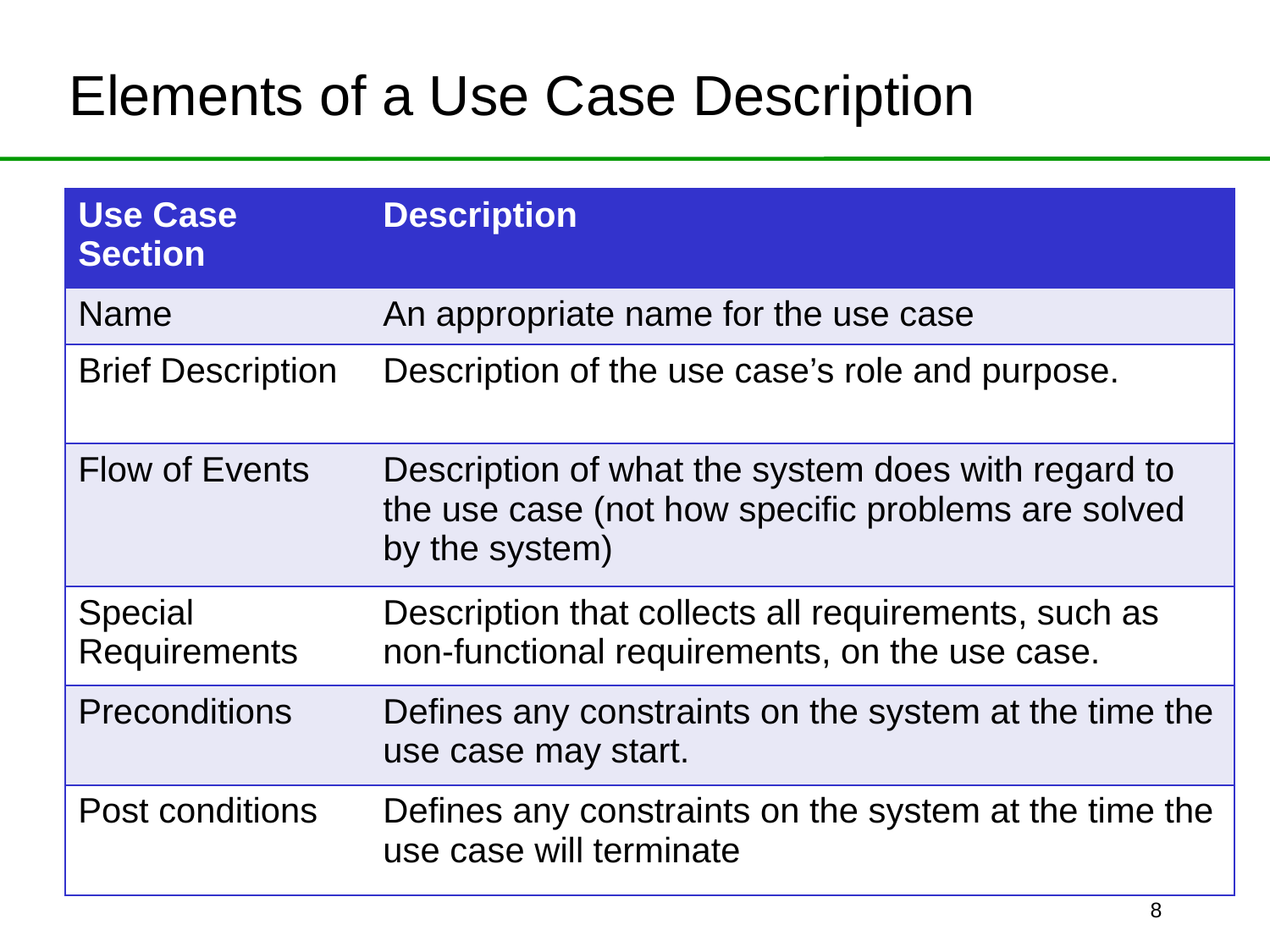

# Elements of a Use Case Description
| Use Case Section | Description |
| --- | --- |
| Name | An appropriate name for the use case |
| Brief Description | Description of the use case’s role and purpose. |
| Flow of Events | Description of what the system does with regard to the use case (not how specific problems are solved by the system) |
| Special Requirements | Description that collects all requirements, such as non-functional requirements, on the use case. |
| Preconditions | Defines any constraints on the system at the time the use case may start. |
| Post conditions | Defines any constraints on the system at the time the use case will terminate |
8